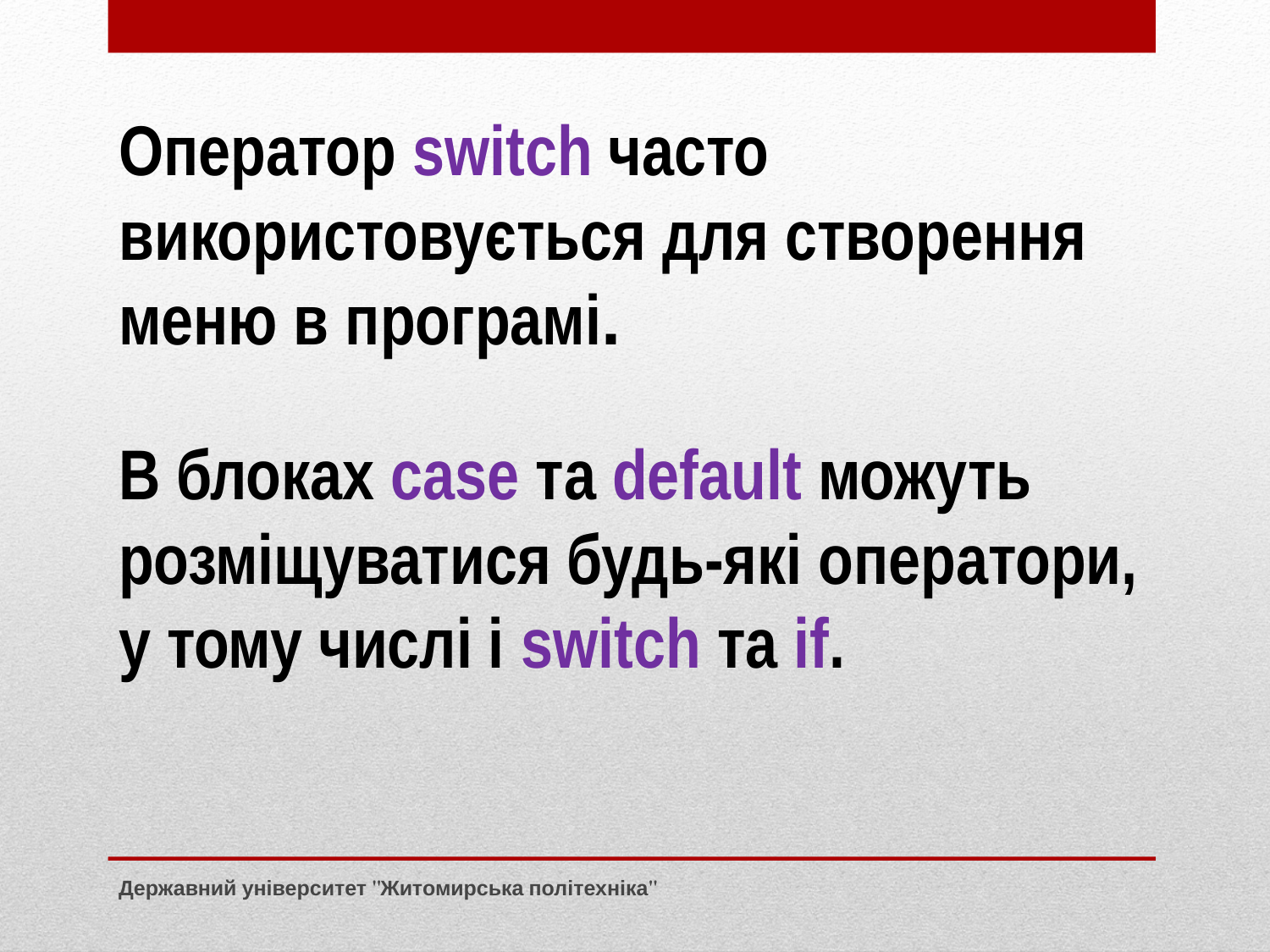

Оператор switch часто використовується для створення меню в програмі.
В блоках case та default можуть розміщуватися будь-які оператори, у тому числі і switch та if.
Державний університет "Житомирська політехніка"